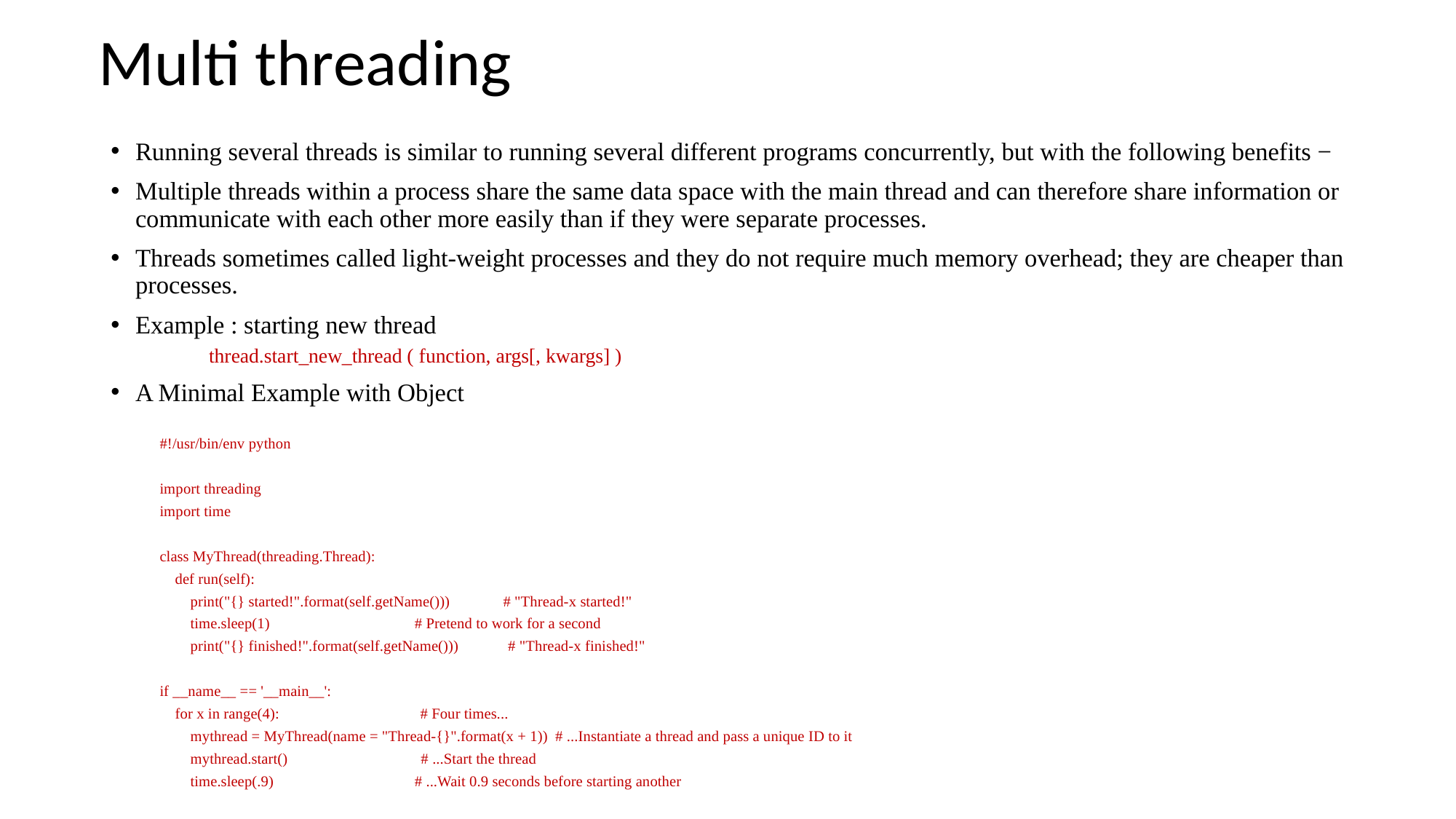

# Multi threading
Running several threads is similar to running several different programs concurrently, but with the following benefits −
Multiple threads within a process share the same data space with the main thread and can therefore share information or communicate with each other more easily than if they were separate processes.
Threads sometimes called light-weight processes and they do not require much memory overhead; they are cheaper than processes.
Example : starting new thread
thread.start_new_thread ( function, args[, kwargs] )
A Minimal Example with Object

#!/usr/bin/env python

import threading
import time

class MyThread(threading.Thread):
    def run(self):
        print("{} started!".format(self.getName()))              # "Thread-x started!"
        time.sleep(1)                                      # Pretend to work for a second
        print("{} finished!".format(self.getName()))             # "Thread-x finished!"

if __name__ == '__main__':
    for x in range(4):                                     # Four times...
        mythread = MyThread(name = "Thread-{}".format(x + 1))  # ...Instantiate a thread and pass a unique ID to it
        mythread.start()                                   # ...Start the thread
        time.sleep(.9)                                     # ...Wait 0.9 seconds before starting another